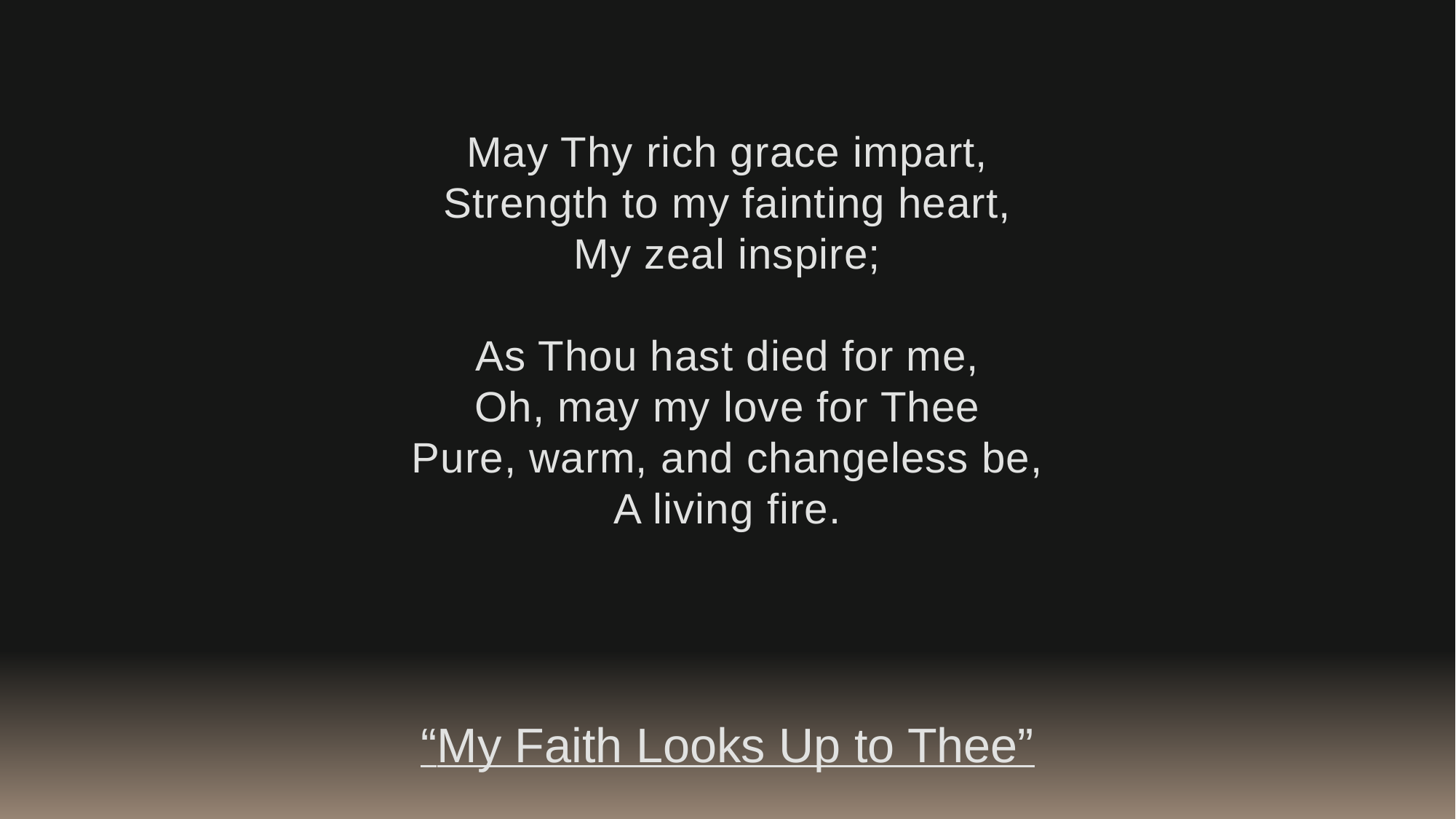

May Thy rich grace impart,
Strength to my fainting heart,
My zeal inspire;

As Thou hast died for me,
Oh, may my love for Thee
Pure, warm, and changeless be,
A living fire.

“My Faith Looks Up to Thee”